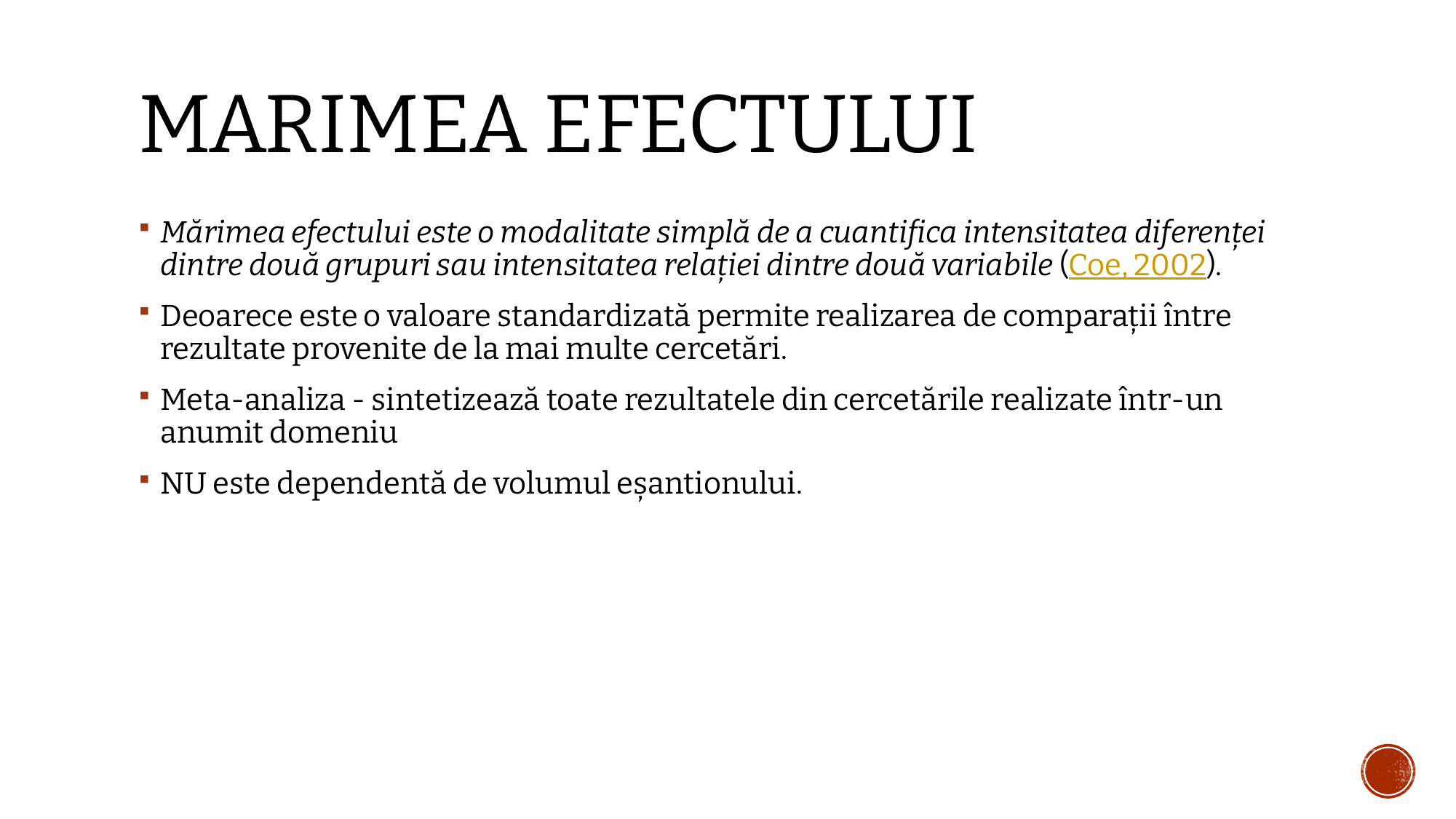

# Marimea efectului
Mărimea efectului este o modalitate simplă de a cuantifica intensitatea diferenței dintre două grupuri sau intensitatea relației dintre două variabile (Coe, 2002).
Deoarece este o valoare standardizată permite realizarea de comparații între rezultate provenite de la mai multe cercetări.
Meta-analiza - sintetizează toate rezultatele din cercetările realizate într-un anumit domeniu
NU este dependentă de volumul eșantionului.